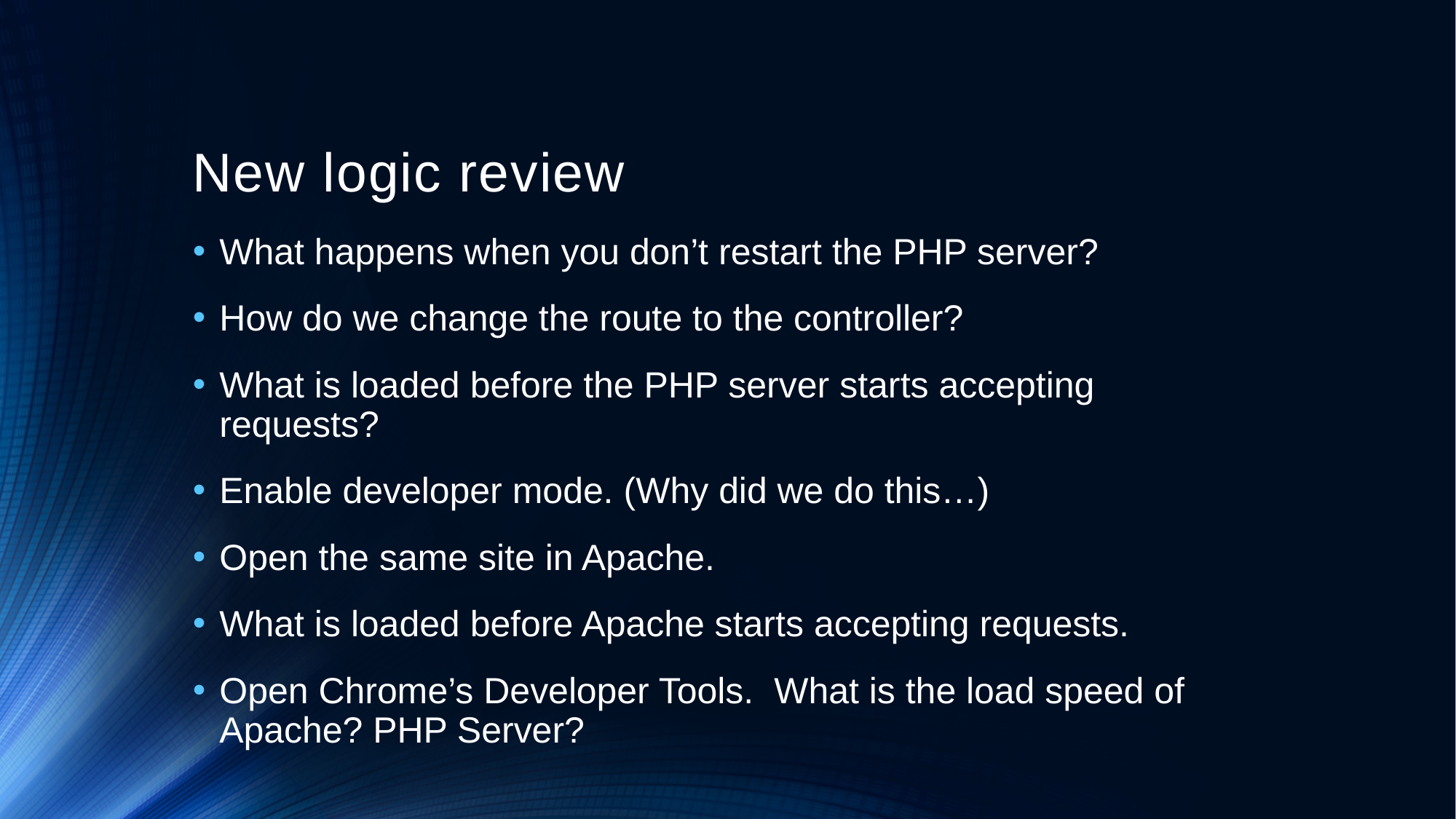

# New logic review
What happens when you don’t restart the PHP server?
How do we change the route to the controller?
What is loaded before the PHP server starts accepting requests?
Enable developer mode. (Why did we do this…)
Open the same site in Apache.
What is loaded before Apache starts accepting requests.
Open Chrome’s Developer Tools.  What is the load speed of Apache? PHP Server?